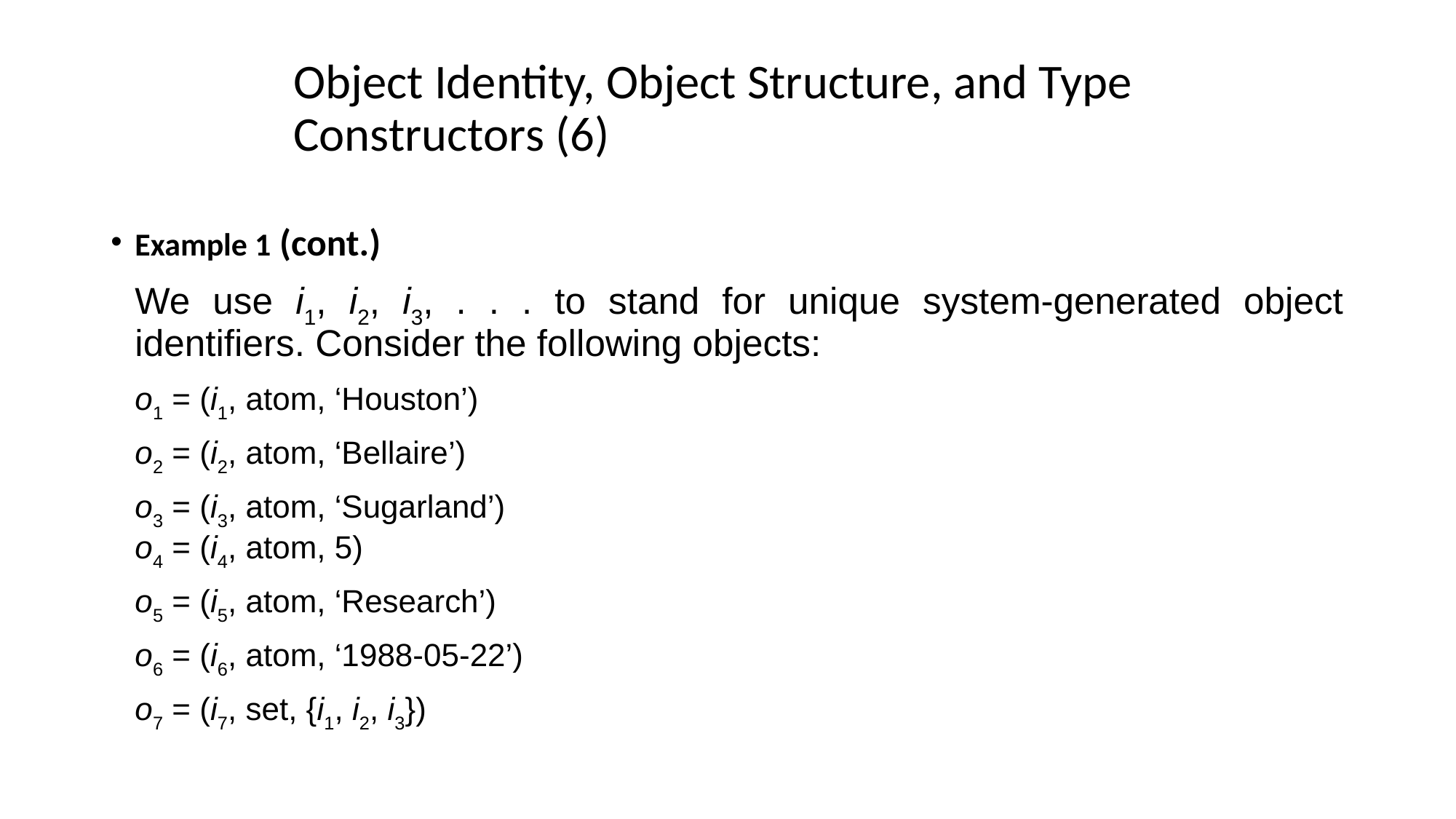

# Object Identity, Object Structure, and Type Constructors (6)
Example 1 (cont.)
	We use i1, i2, i3, . . . to stand for unique system-generated object identifiers. Consider the following objects:
	o1 = (i1, atom, ‘Houston’)
	o2 = (i2, atom, ‘Bellaire’)
	o3 = (i3, atom, ‘Sugarland’)
o4 = (i4, atom, 5)
	o5 = (i5, atom, ‘Research’)
	o6 = (i6, atom, ‘1988-05-22’)
	o7 = (i7, set, {i1, i2, i3})